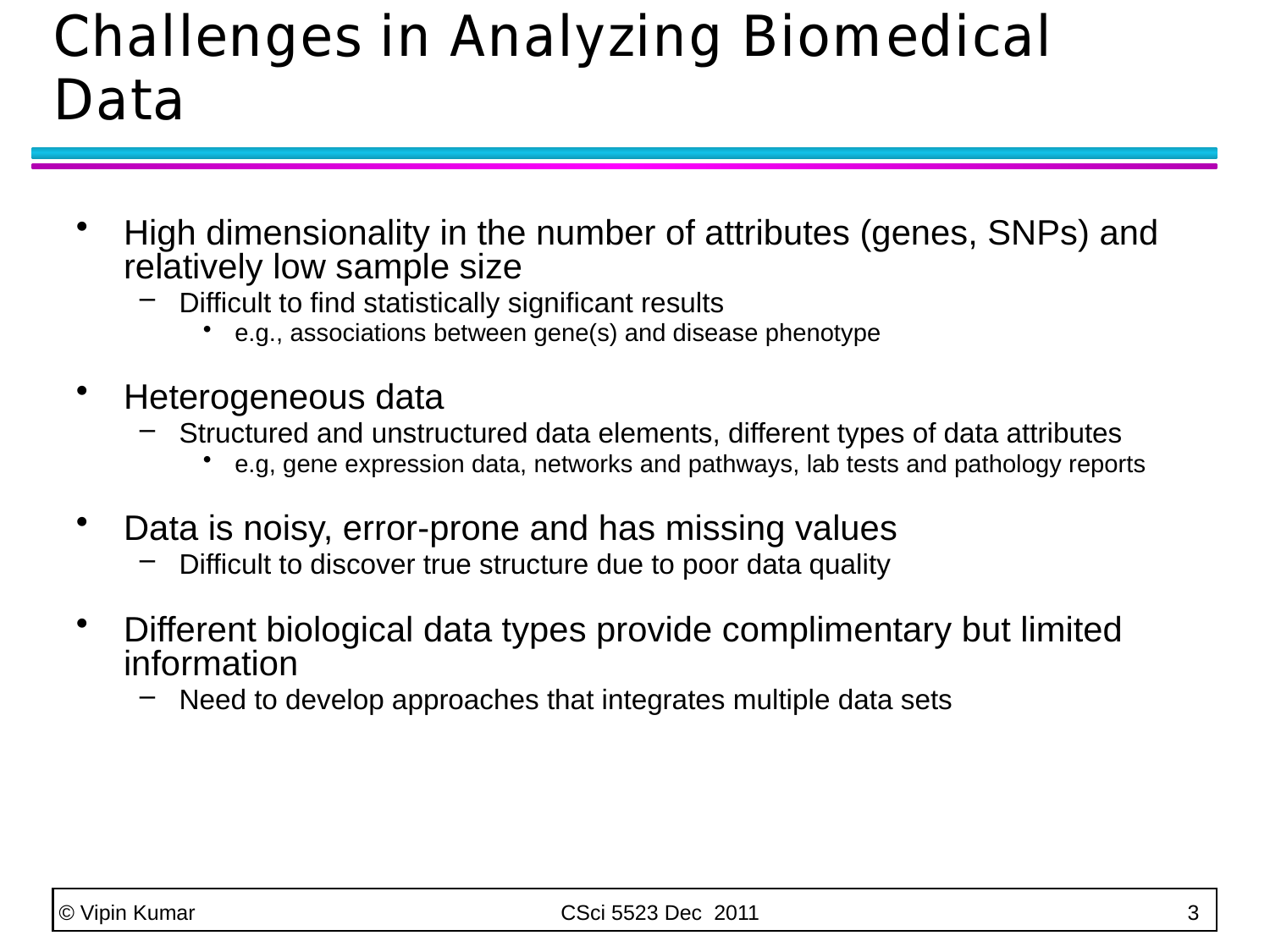

Challenges in Analyzing Biomedical Data

High dimensionality in the number of attributes (genes, SNPs) and relatively low sample size
Difficult to find statistically significant results
e.g., associations between gene(s) and disease phenotype

Heterogeneous data
Structured and unstructured data elements, different types of data attributes
e.g, gene expression data, networks and pathways, lab tests and pathology reports

Data is noisy, error-prone and has missing values
Difficult to discover true structure due to poor data quality

Different biological data types provide complimentary but limited information
Need to develop approaches that integrates multiple data sets